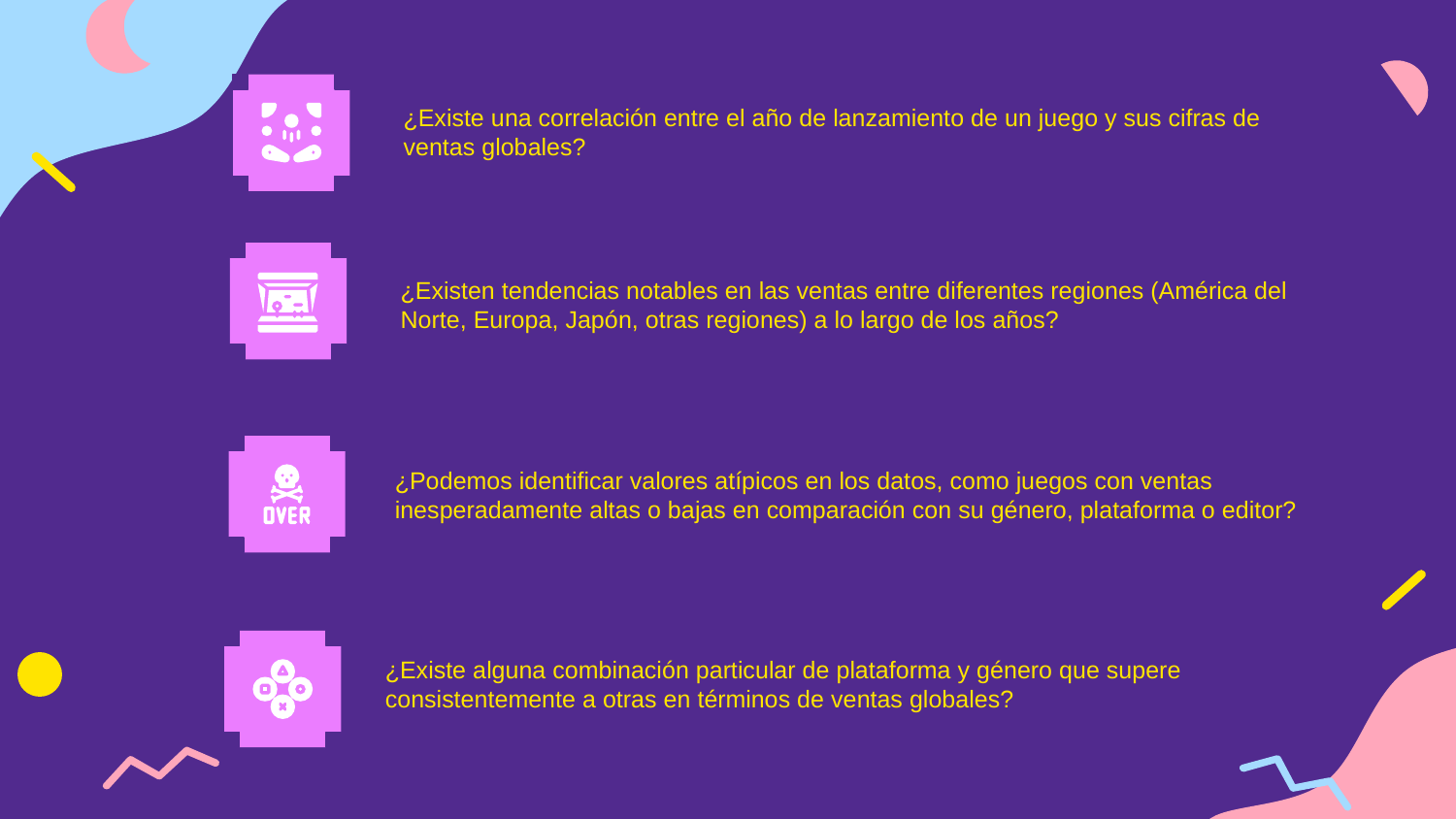

¿Existe una correlación entre el año de lanzamiento de un juego y sus cifras de ventas globales?

¿Existen tendencias notables en las ventas entre diferentes regiones (América del Norte, Europa, Japón, otras regiones) a lo largo de los años?

¿Podemos identificar valores atípicos en los datos, como juegos con ventas inesperadamente altas o bajas en comparación con su género, plataforma o editor?

¿Existe alguna combinación particular de plataforma y género que supere consistentemente a otras en términos de ventas globales?